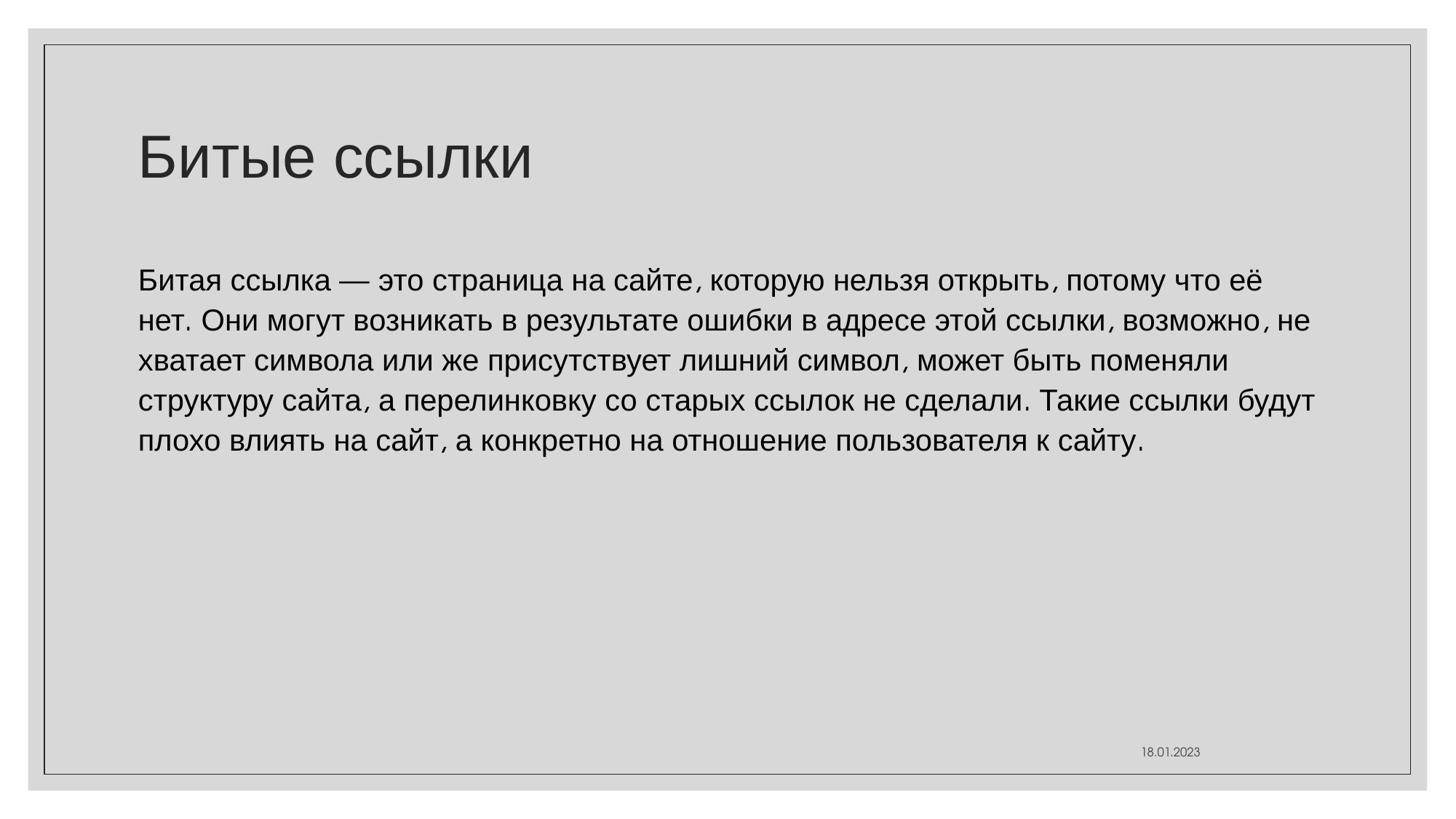

# Битые ссылки
Битая ссылка — это страница на сайте, которую нельзя открыть, потому что её нет. Они могут возникать в результате ошибки в адресе этой ссылки, возможно, не хватает символа или же присутствует лишний символ, может быть поменяли структуру сайта, а перелинковку со старых ссылок не сделали. Такие ссылки будут плохо влиять на сайт, а конкретно на отношение пользователя к сайту.
18.01.2023